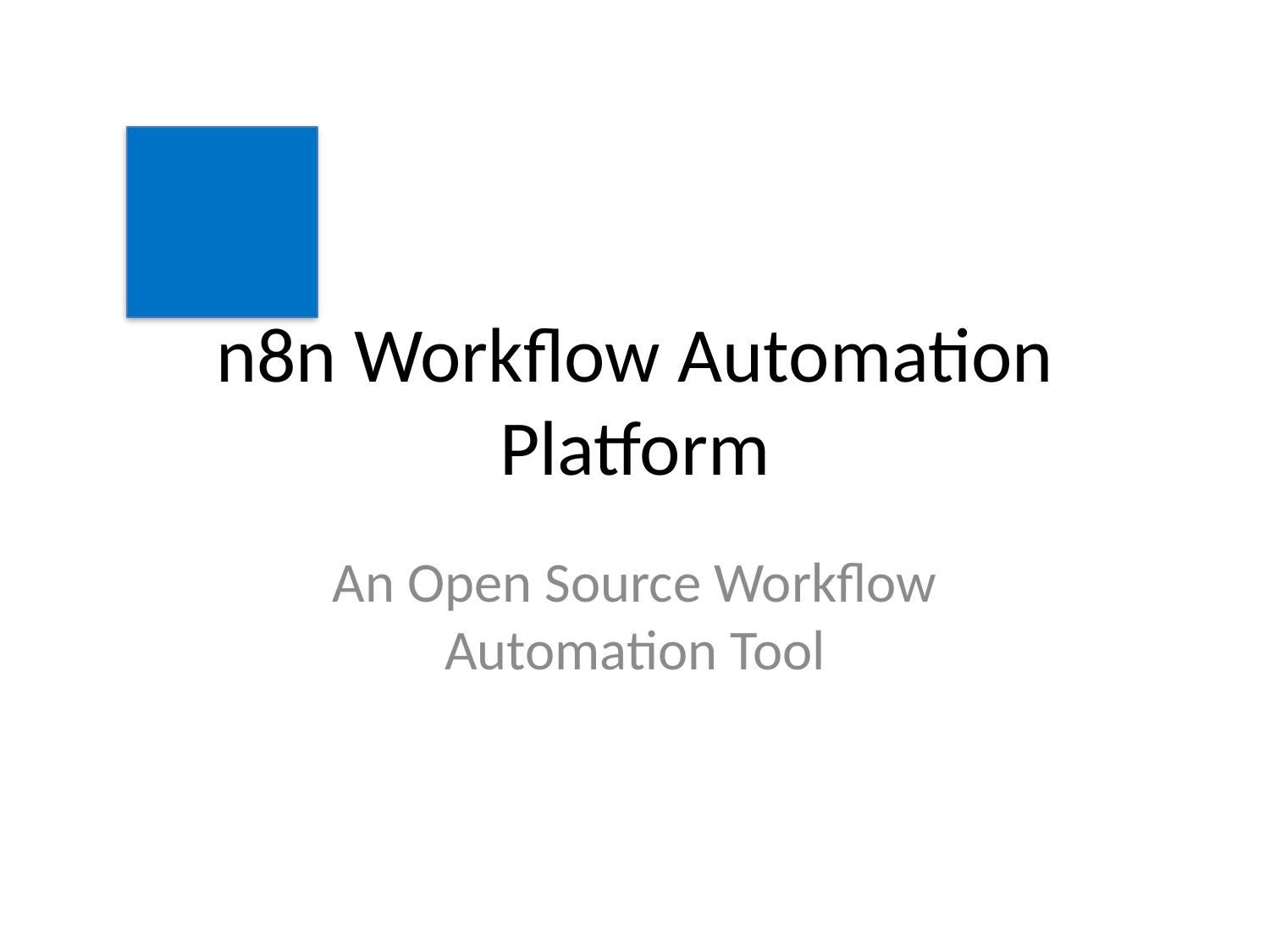

# n8n Workflow Automation Platform
An Open Source Workflow Automation Tool